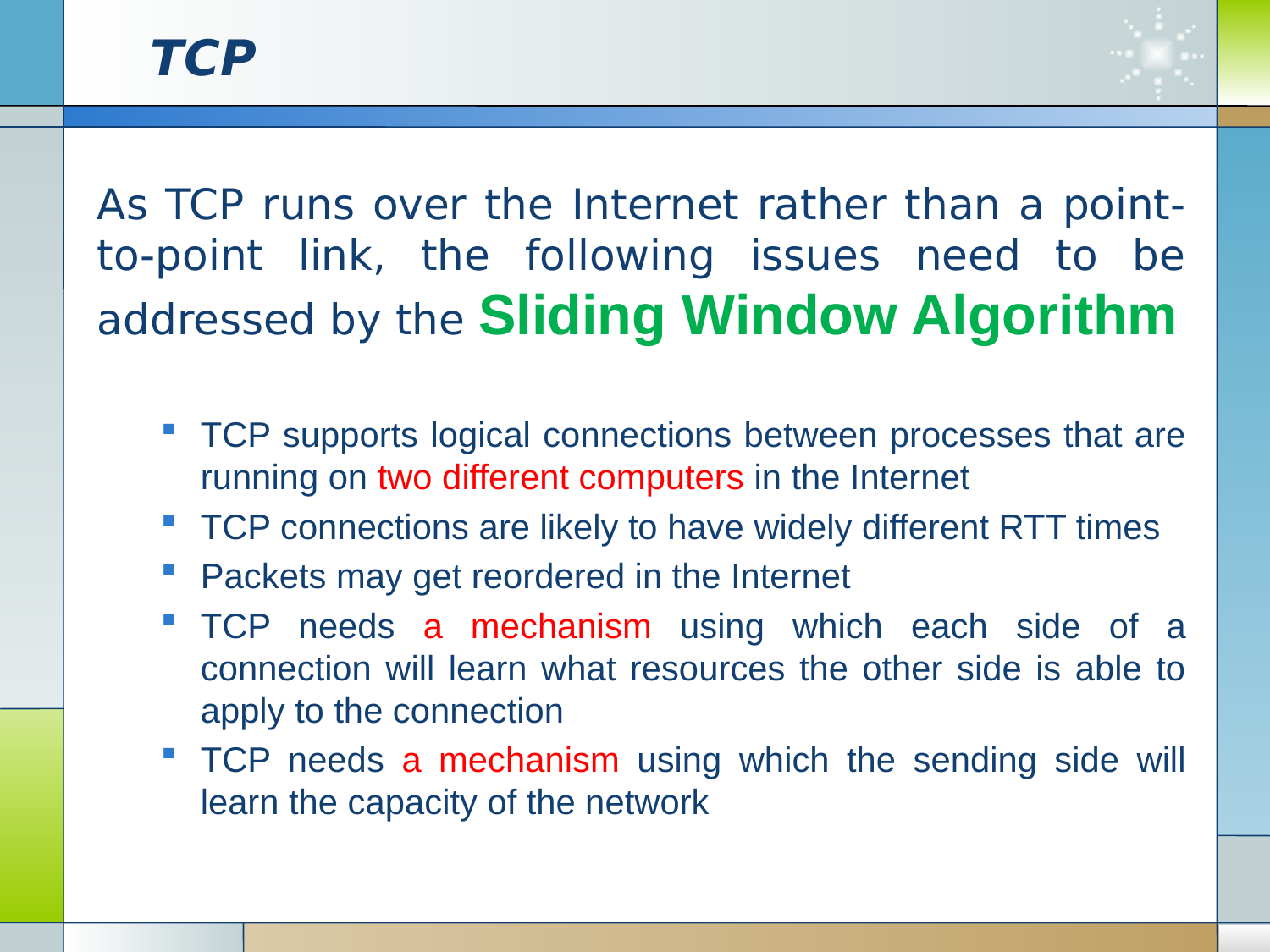

# TCP
As TCP runs over the Internet rather than a point-to-point link, the following issues need to be addressed by the Sliding Window Algorithm

TCP supports logical connections between processes that are running on two different computers in the Internet
TCP connections are likely to have widely different RTT times
Packets may get reordered in the Internet
TCP needs a mechanism using which each side of a connection will learn what resources the other side is able to apply to the connection
TCP needs a mechanism using which the sending side will learn the capacity of the network